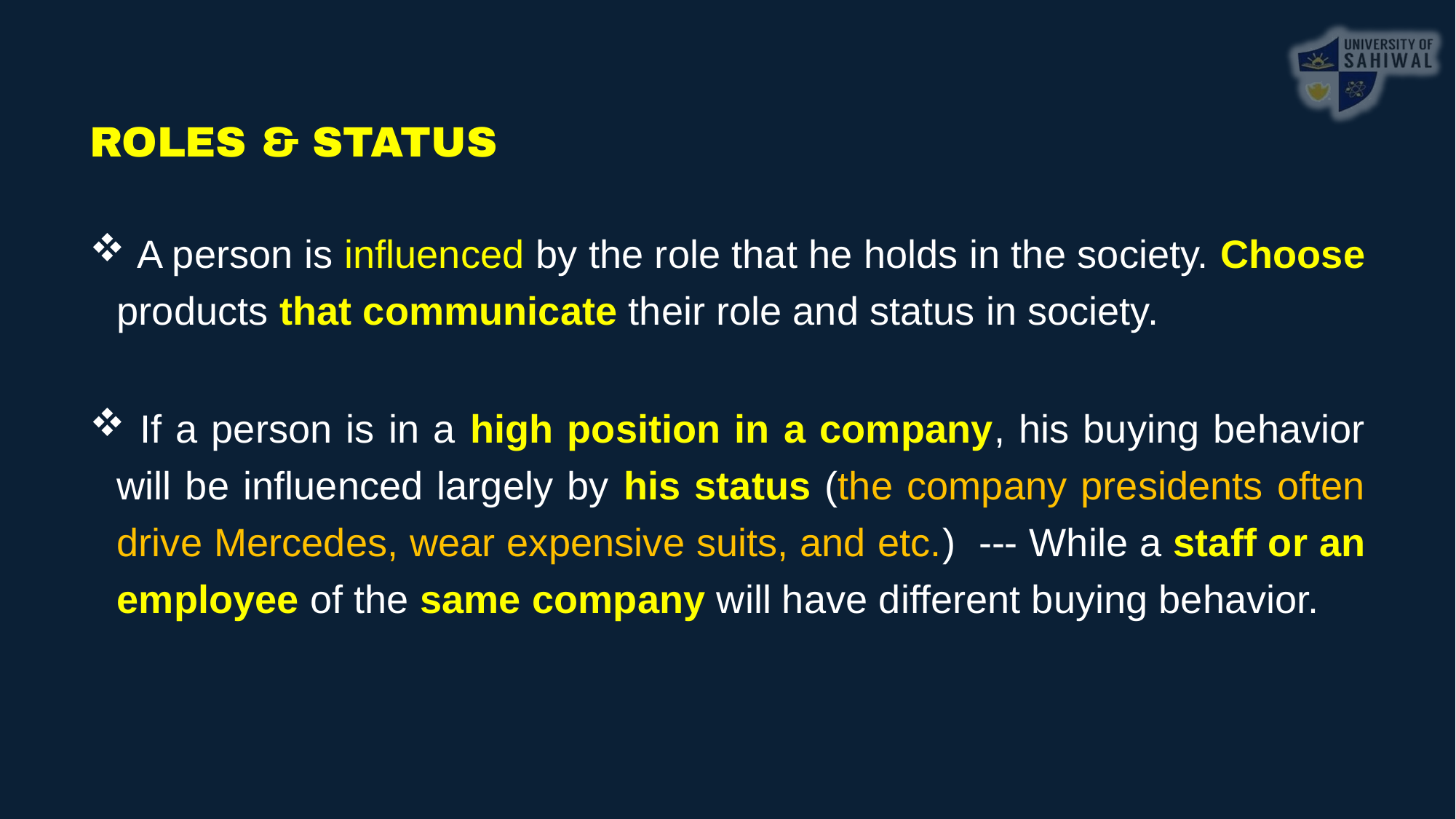

ROLES & STATUS

 A person is influenced by the role that he holds in the society. Choose products that communicate their role and status in society.

 If a person is in a high position in a company, his buying behavior will be influenced largely by his status (the company presidents often drive Mercedes, wear expensive suits, and etc.)  --- While a staff or an employee of the same company will have different buying behavior.